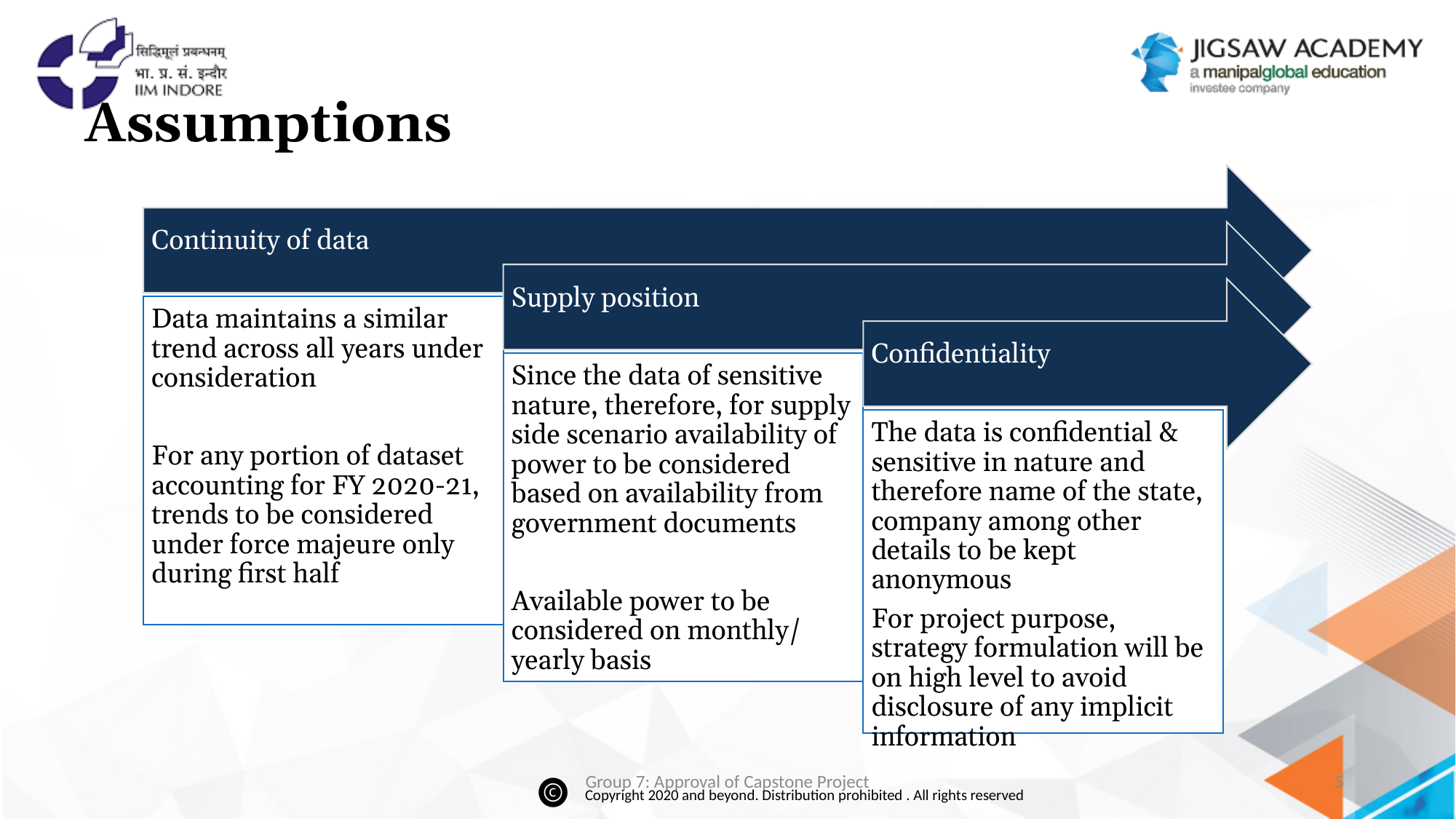

# Assumptions
Continuity of data
Data maintains a similar trend across all years under consideration

For any portion of dataset accounting for FY 2020-21, trends to be considered under force majeure only during first half

Supply position
Since the data of sensitive  nature, therefore, for supply side scenario availability of power to be considered based on availability from government documents

Available power to be considered on monthly/ yearly basis
Confidentiality
The data is confidential & sensitive in nature and therefore name of the state, company among other details to be kept anonymous
For project purpose, strategy formulation will be on high level to avoid disclosure of any implicit information

Group 7: Approval of Capstone Project
5